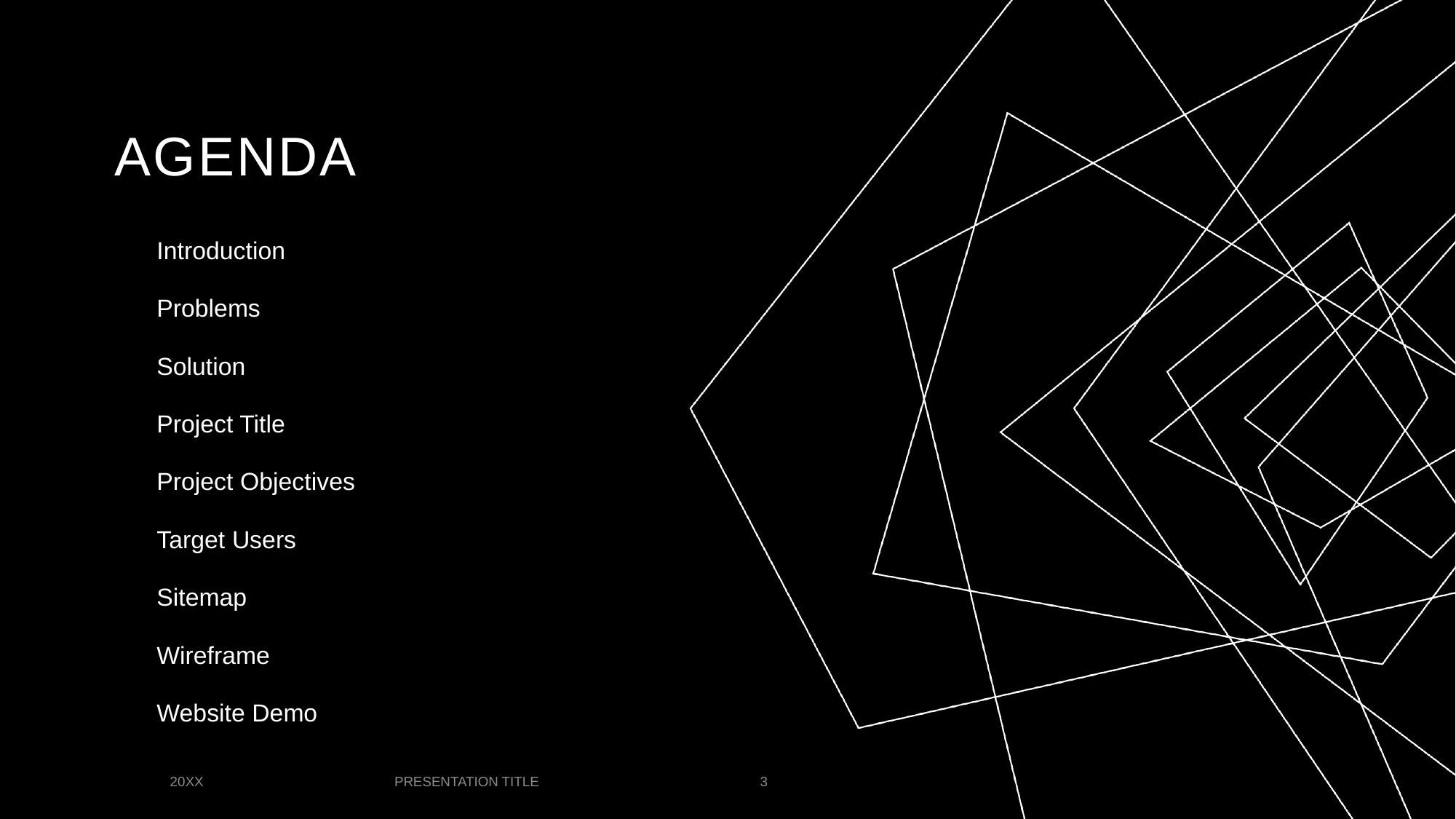

# AGENDA
Introduction
Problems
Solution
Project Title
Project Objectives
Target Users
Sitemap
Wireframe
Website Demo
PRESENTATION TITLE
20XX
3